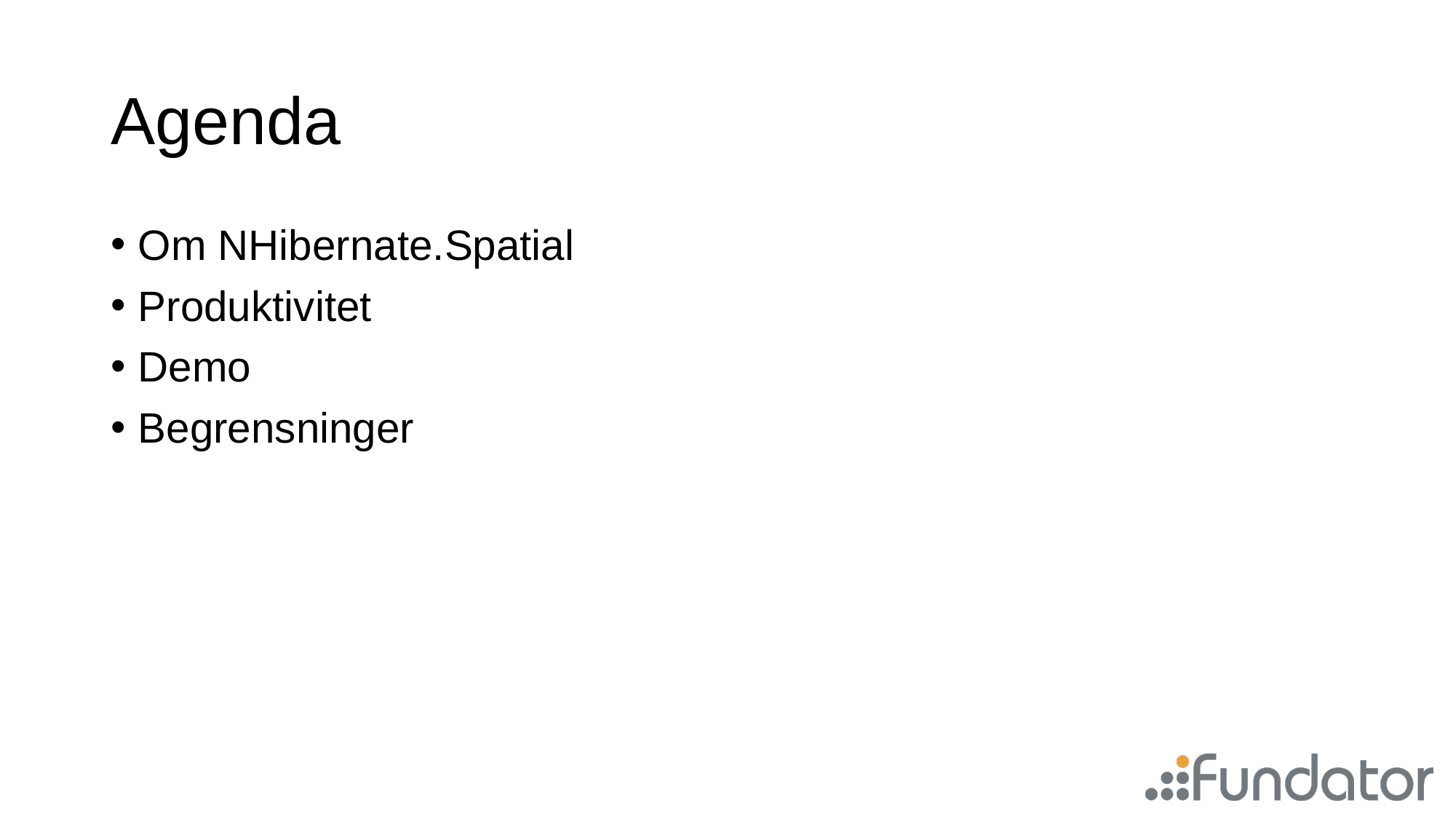

# Agenda
Om NHibernate.Spatial
Produktivitet
Demo
Begrensninger